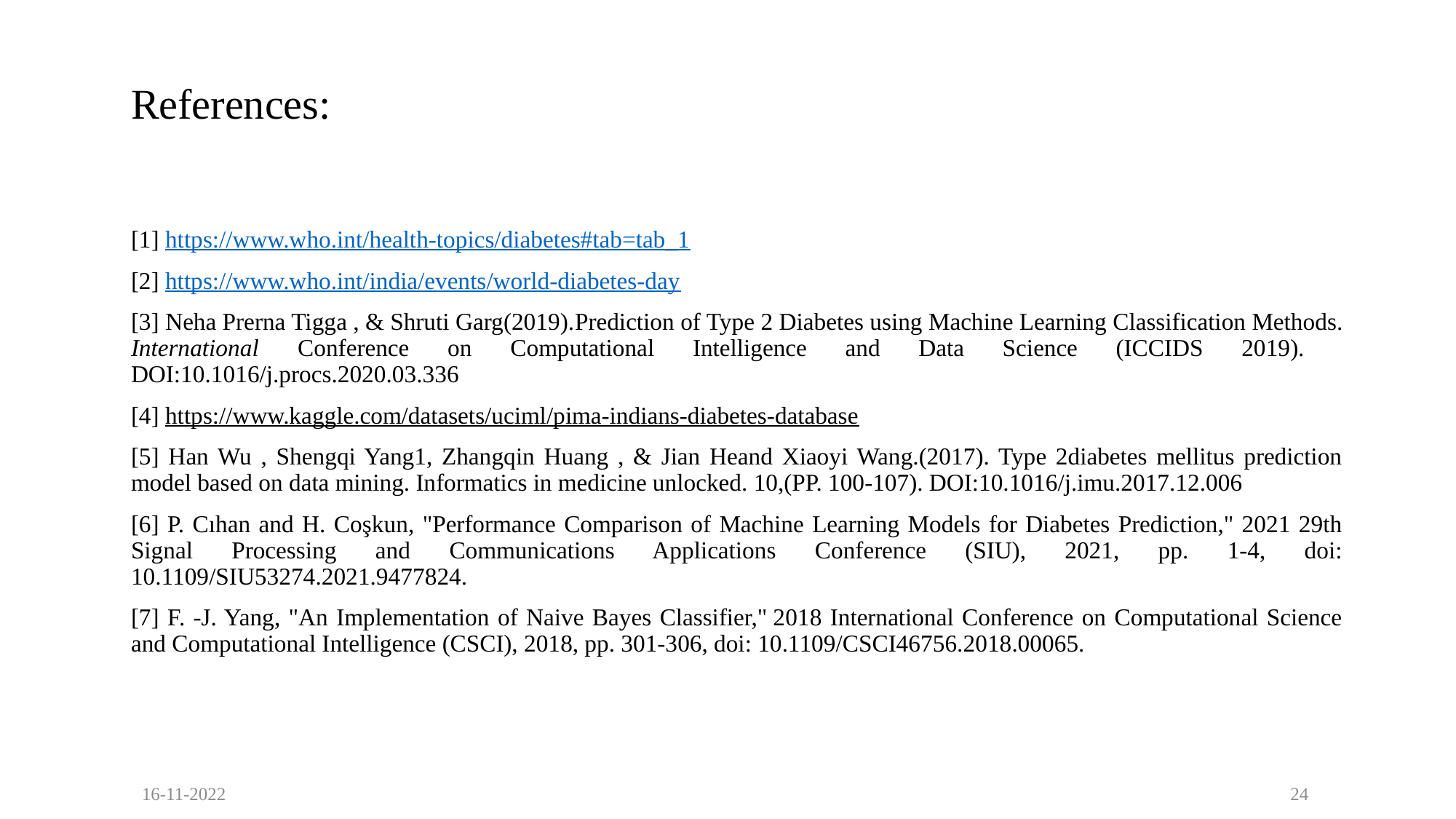

# References:
[1] https://www.who.int/health-topics/diabetes#tab=tab_1
[2] https://www.who.int/india/events/world-diabetes-day
[3] Neha Prerna Tigga , & Shruti Garg(2019).Prediction of Type 2 Diabetes using Machine Learning Classification Methods. International Conference on Computational Intelligence and Data Science (ICCIDS 2019).  DOI:10.1016/j.procs.2020.03.336
[4] https://www.kaggle.com/datasets/uciml/pima-indians-diabetes-database
[5] Han Wu , Shengqi Yang1, Zhangqin Huang , & Jian Heand Xiaoyi Wang.(2017). Type 2diabetes mellitus prediction model based on data mining. Informatics in medicine unlocked. 10,(PP. 100-107). DOI:10.1016/j.imu.2017.12.006
[6] P. Cıhan and H. Coşkun, "Performance Comparison of Machine Learning Models for Diabetes Prediction," 2021 29th Signal Processing and Communications Applications Conference (SIU), 2021, pp. 1-4, doi: 10.1109/SIU53274.2021.9477824.
[7] F. -J. Yang, "An Implementation of Naive Bayes Classifier," 2018 International Conference on Computational Science and Computational Intelligence (CSCI), 2018, pp. 301-306, doi: 10.1109/CSCI46756.2018.00065.

16-11-2022
24